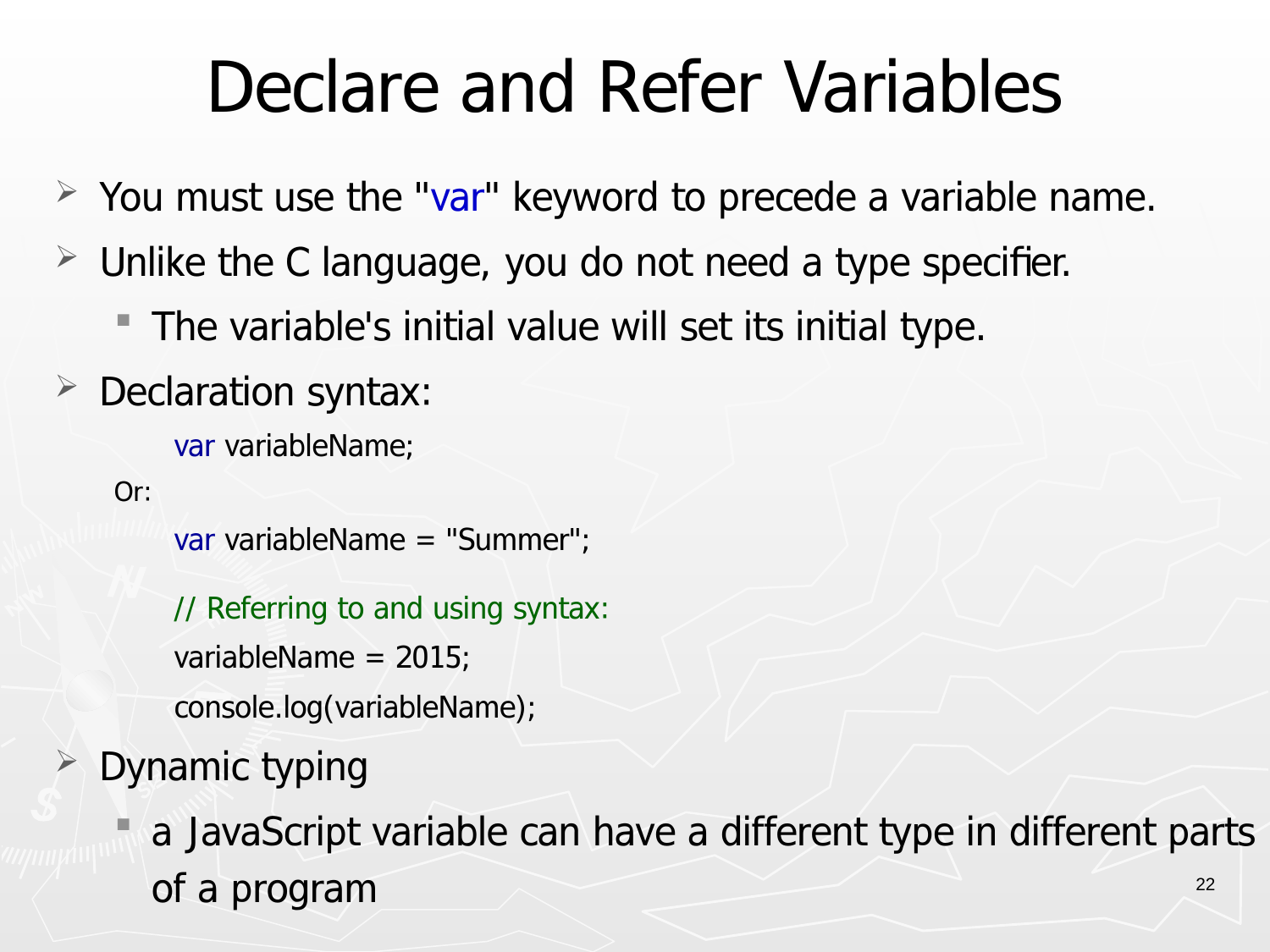

# Declare and Refer Variables
You must use the "var" keyword to precede a variable name.
Unlike the C language, you do not need a type specifier.
The variable's initial value will set its initial type.
Declaration syntax:
var variableName;
Or:
var variableName = "Summer";

// Referring to and using syntax:
variableName = 2015;
console.log(variableName);
Dynamic typing
a JavaScript variable can have a different type in different parts of a program

22